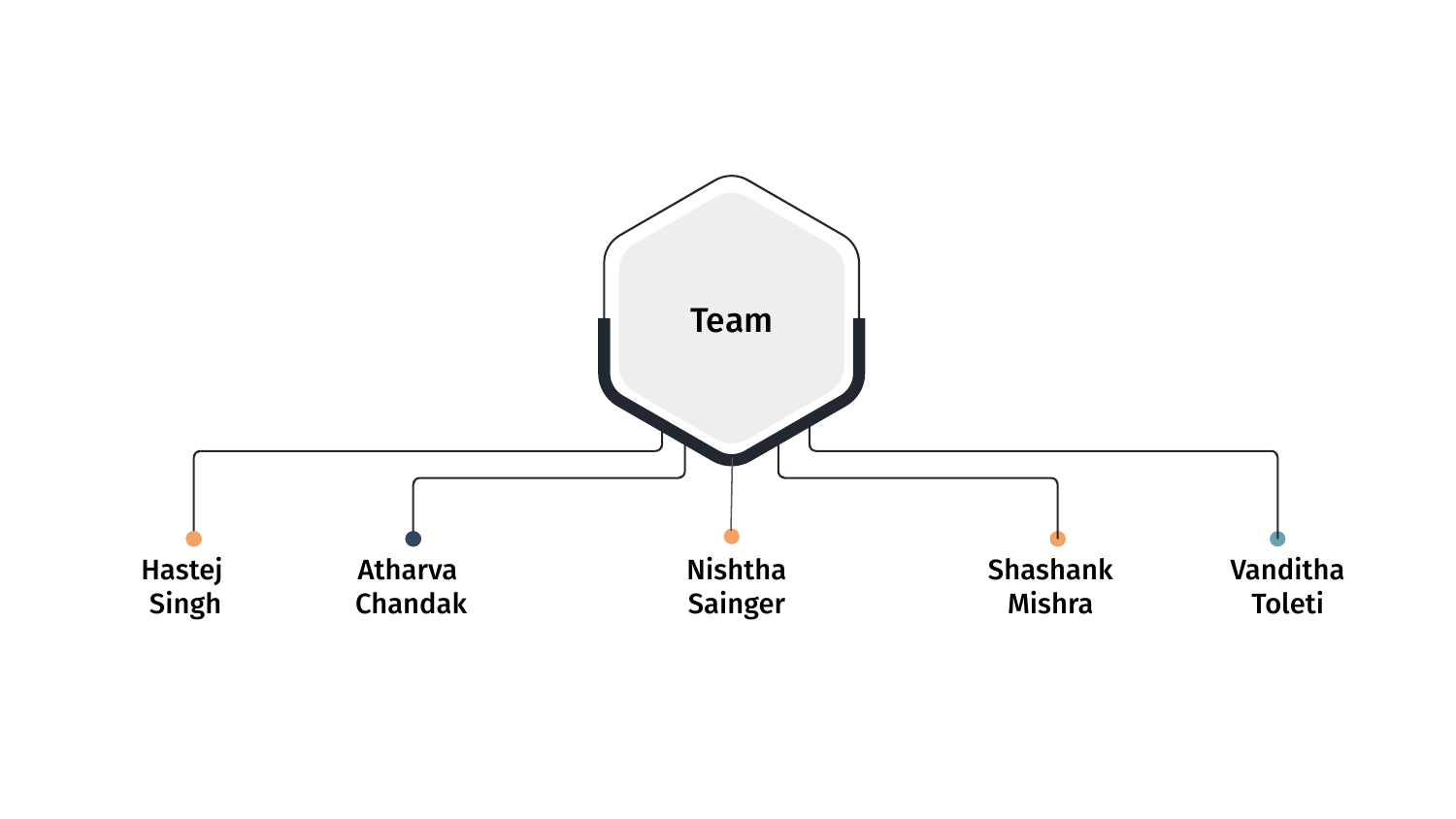

Team

Hastej
Singh
Atharva
Chandak
Nishtha Sainger
Shashank
Mishra
Vanditha
Toleti